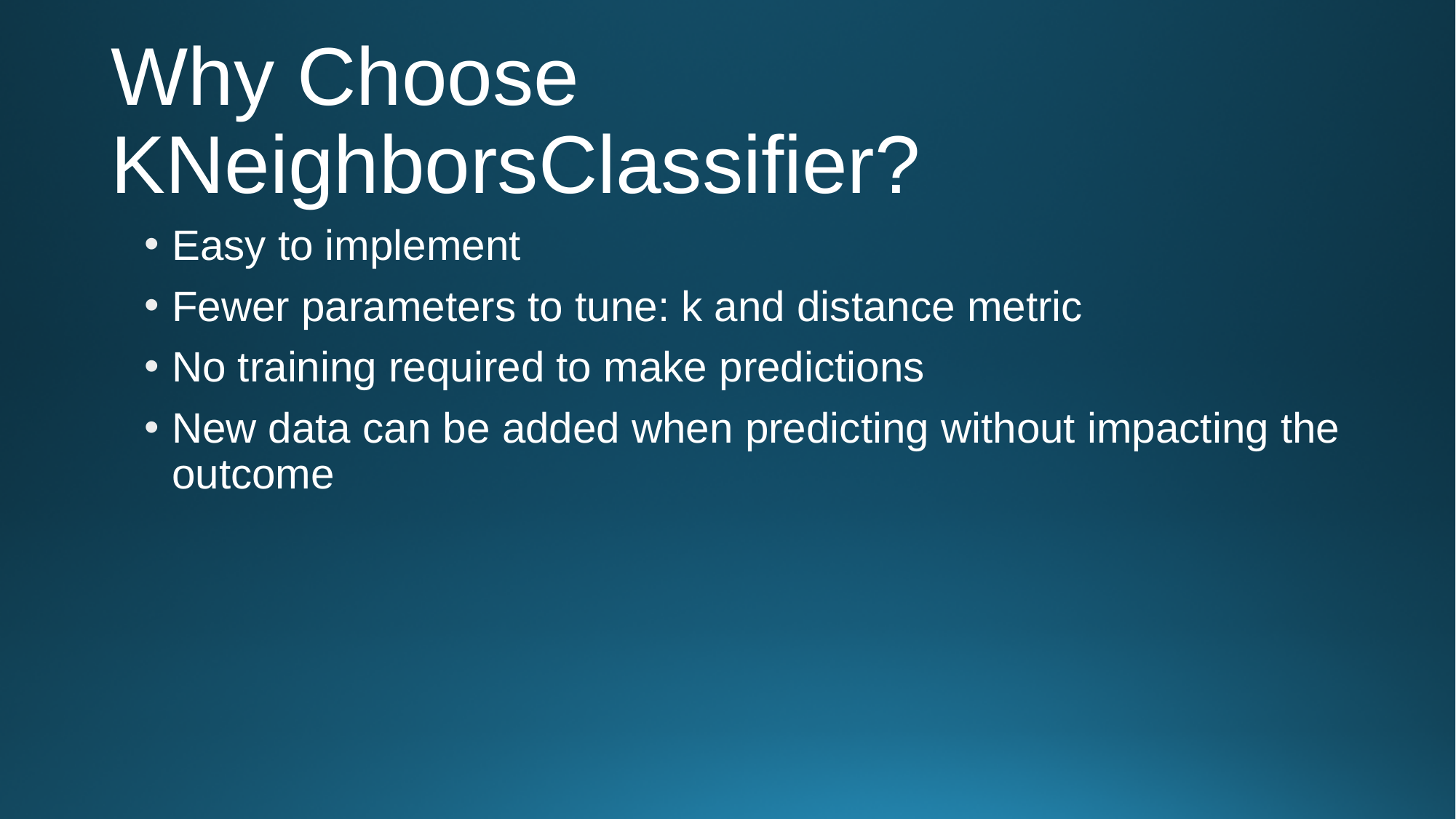

# Why Choose KNeighborsClassifier?
Easy to implement
Fewer parameters to tune: k and distance metric
No training required to make predictions
New data can be added when predicting without impacting the outcome